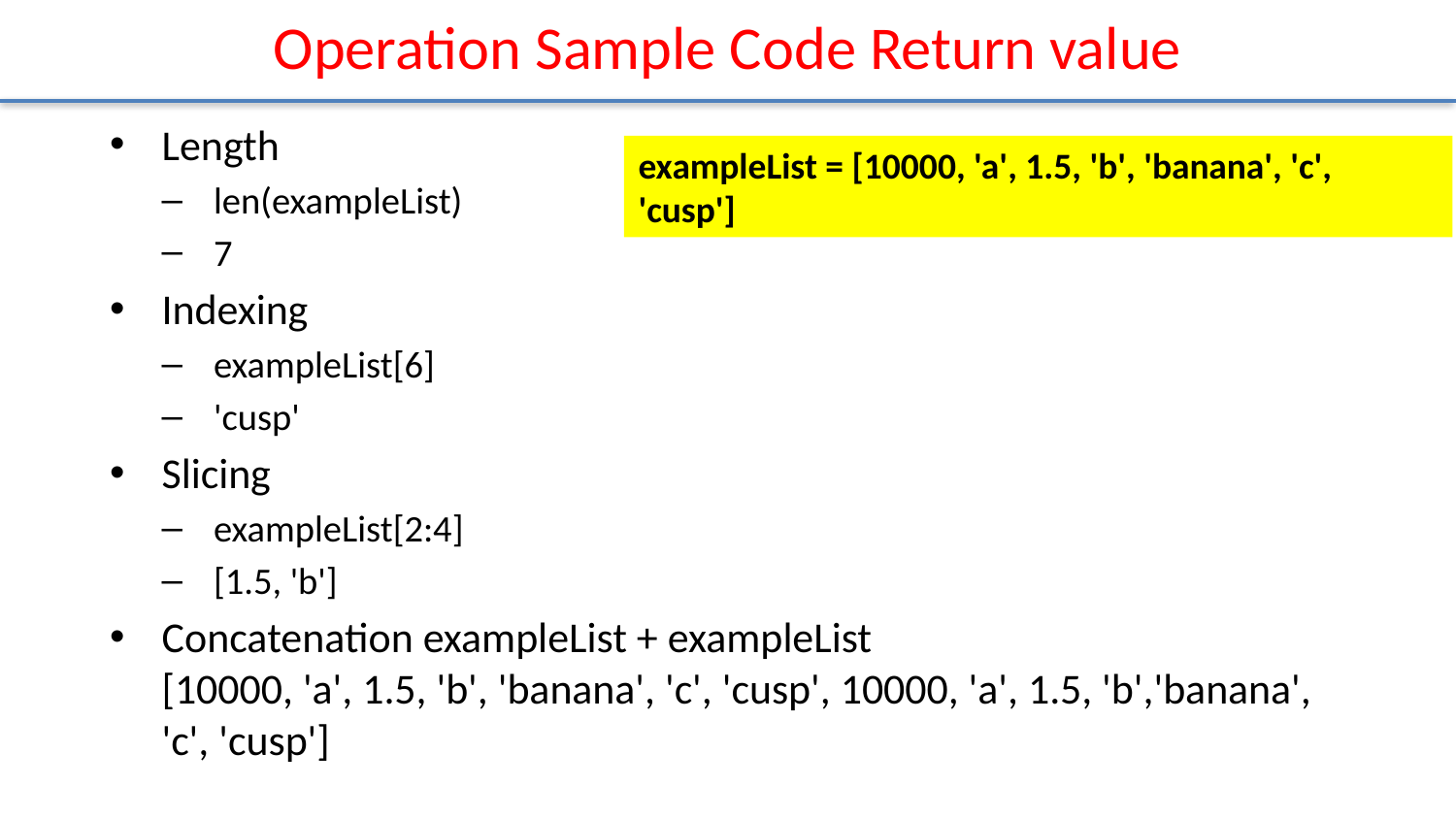

# Operation Sample Code Return value
Length
len(exampleList)
7
Indexing
exampleList[6]
'cusp'
Slicing
exampleList[2:4]
[1.5, 'b']
Concatenation exampleList + exampleList
[10000, 'a', 1.5, 'b', 'banana', 'c', 'cusp', 10000, 'a', 1.5, 'b','banana', 'c', 'cusp']
exampleList = [10000, 'a', 1.5, 'b', 'banana', 'c', 'cusp']